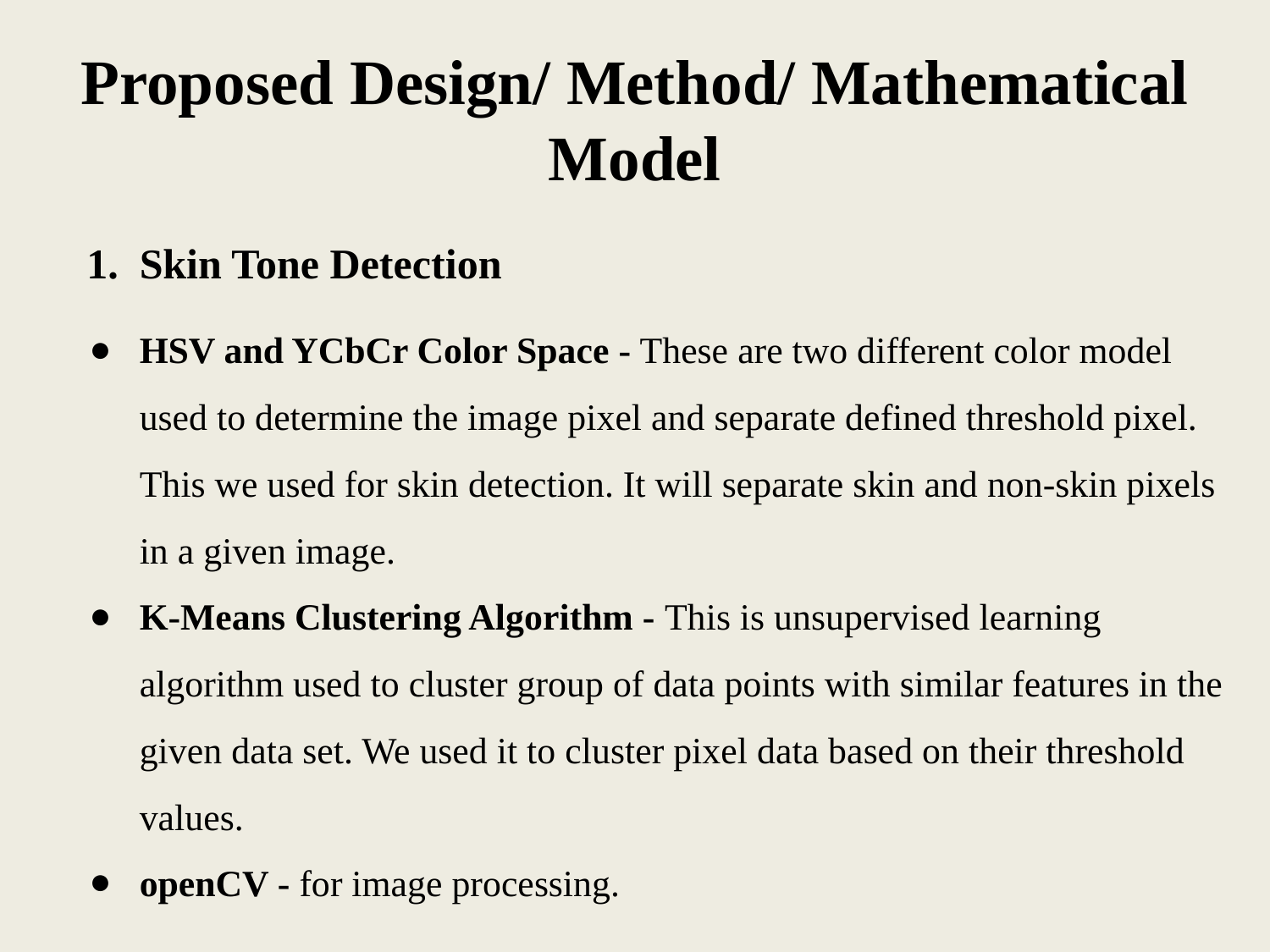

# Proposed Design/ Method/ Mathematical Model

Skin Tone Detection
HSV and YCbCr Color Space - These are two different color model used to determine the image pixel and separate defined threshold pixel. This we used for skin detection. It will separate skin and non-skin pixels in a given image.
K-Means Clustering Algorithm - This is unsupervised learning algorithm used to cluster group of data points with similar features in the given data set. We used it to cluster pixel data based on their threshold values.
openCV - for image processing.